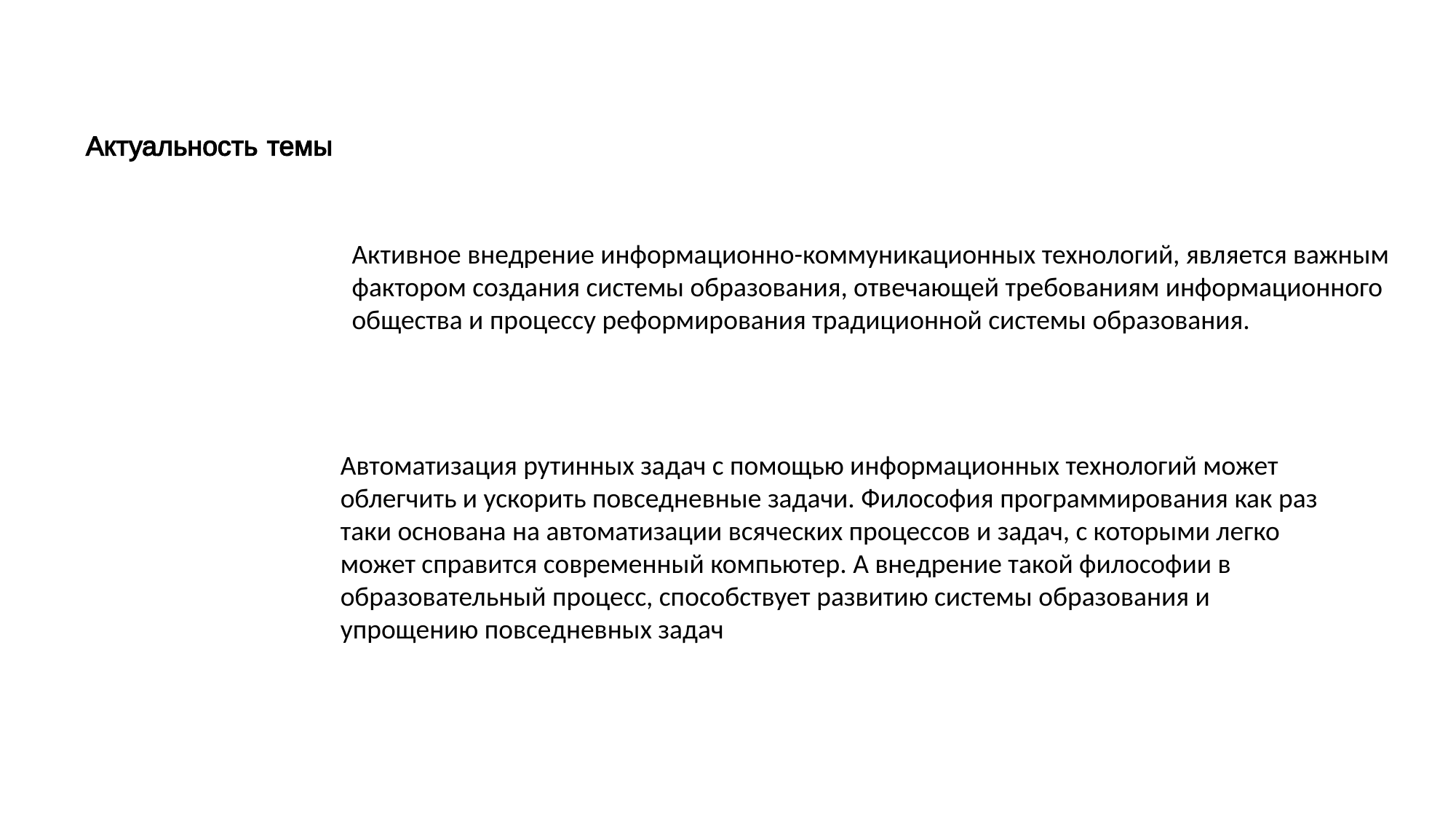

Актуальность темы
Активное внедрение информационно-коммуникационных технологий, является важным фактором создания системы образования, отвечающей требованиям информационного общества и процессу реформирования традиционной системы образования.

Автоматизация рутинных задач с помощью информационных технологий может облегчить и ускорить повседневные задачи. Философия программирования как раз таки основана на автоматизации всяческих процессов и задач, с которыми легко может справится современный компьютер. А внедрение такой философии в образовательный процесс, способствует развитию системы образования и упрощению повседневных задач